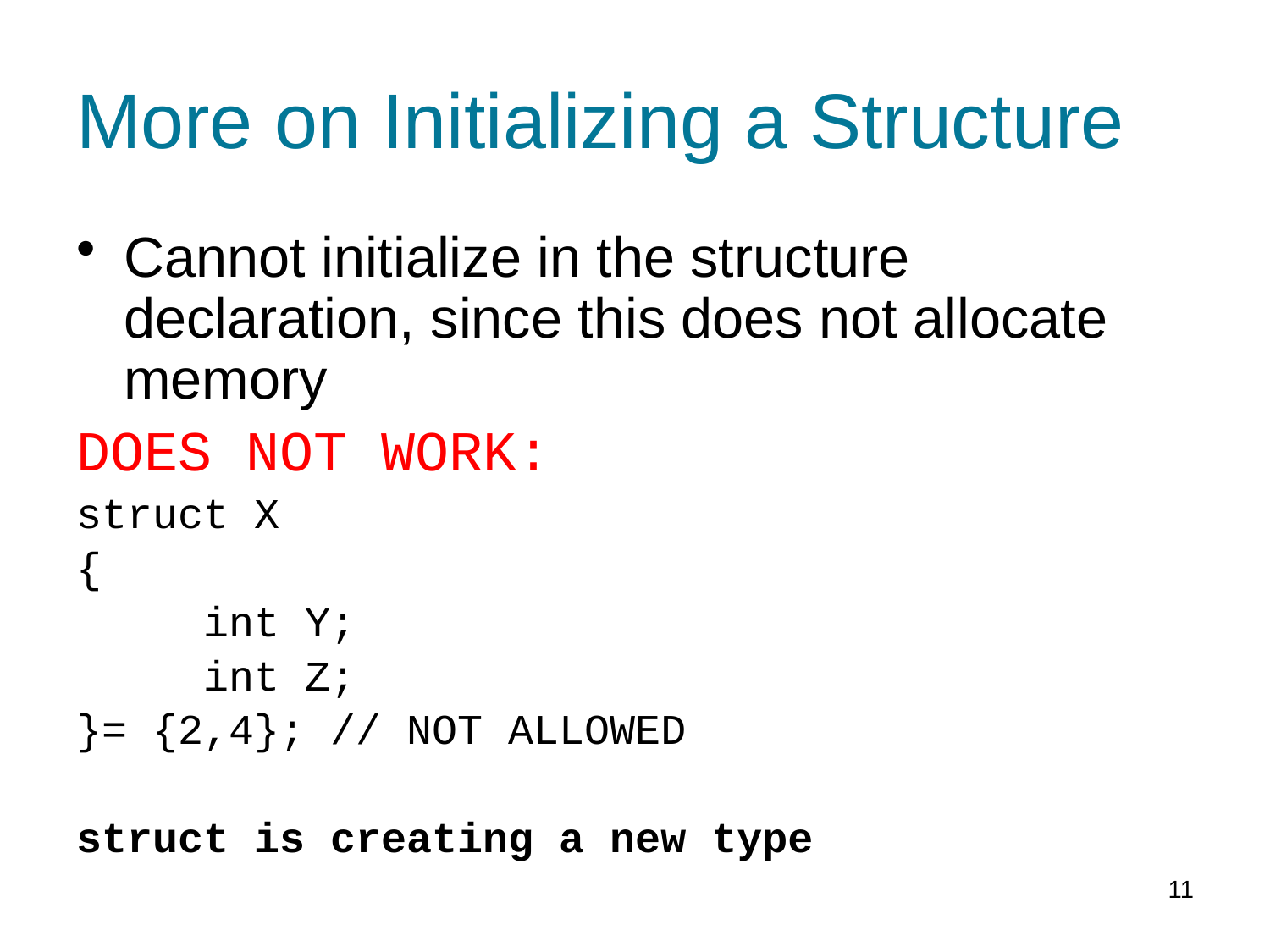

# More on Initializing a Structure
Cannot initialize in the structure declaration, since this does not allocate memory
DOES NOT WORK:
struct X
{
	int Y;
	int Z;
}= {2,4}; // NOT ALLOWED

struct is creating a new type
11